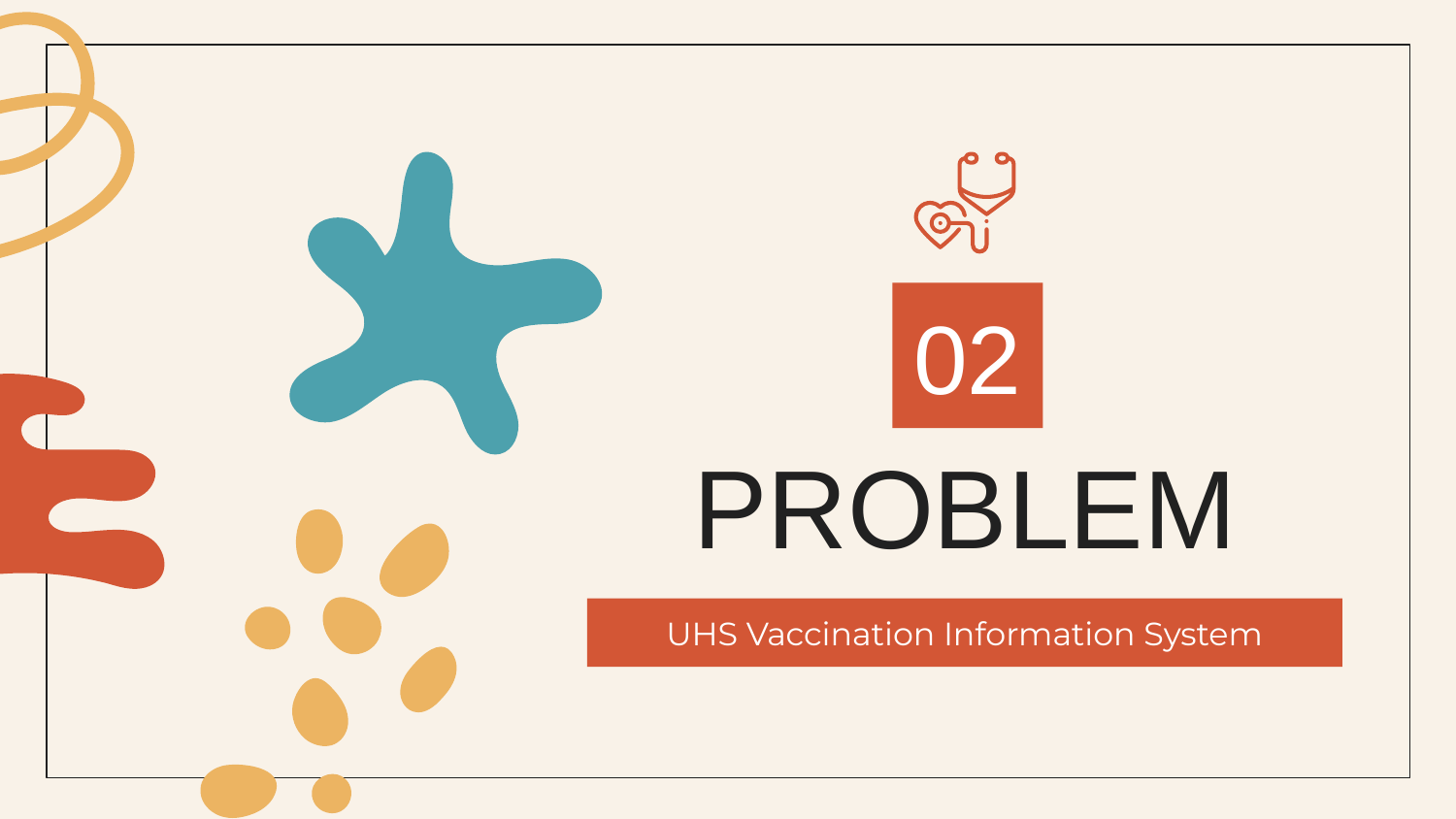

02
# PROBLEM

UHS Vaccination Information System